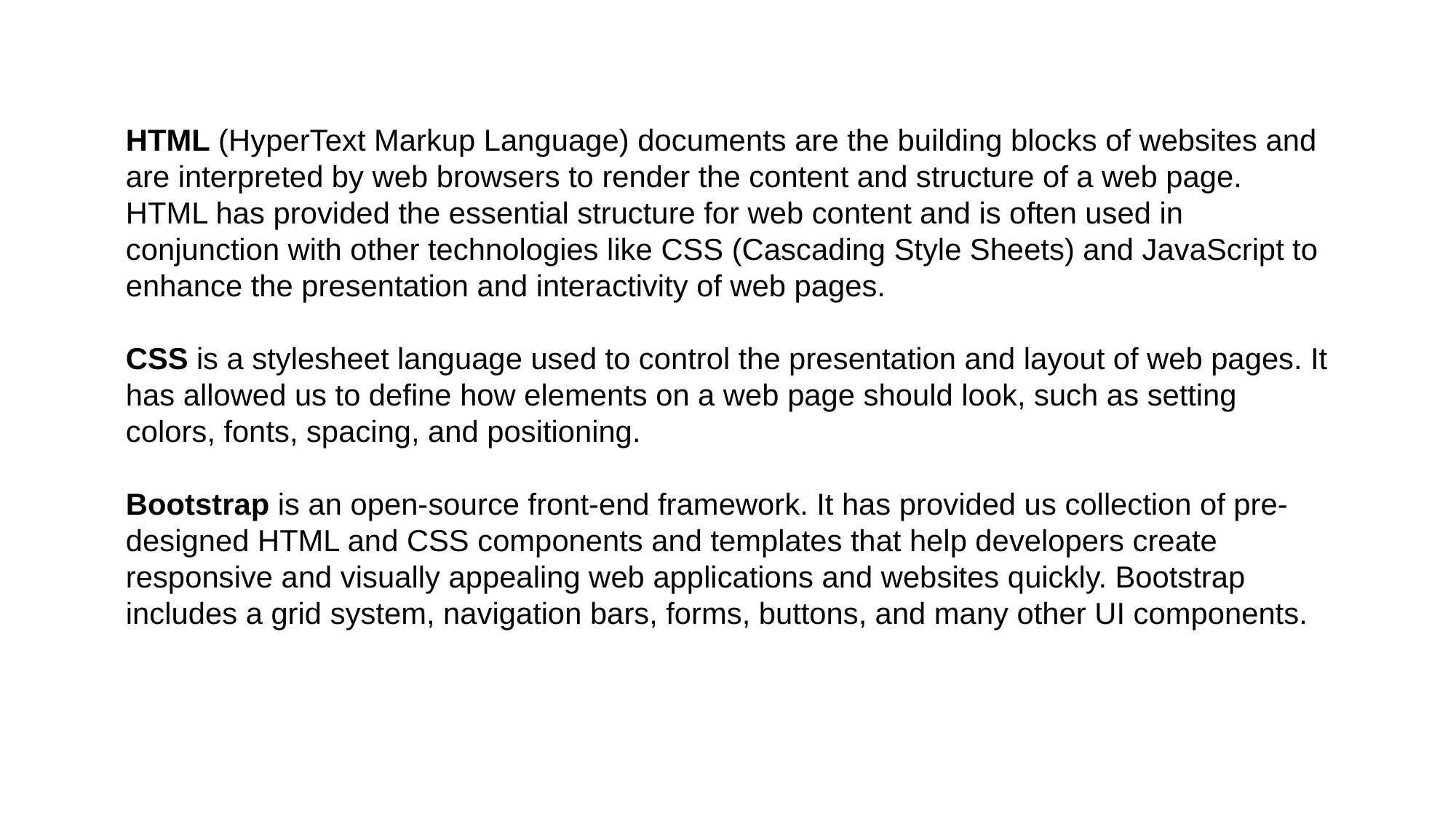

HTML (HyperText Markup Language) documents are the building blocks of websites and are interpreted by web browsers to render the content and structure of a web page. HTML has provided the essential structure for web content and is often used in conjunction with other technologies like CSS (Cascading Style Sheets) and JavaScript to enhance the presentation and interactivity of web pages.

CSS is a stylesheet language used to control the presentation and layout of web pages. It has allowed us to define how elements on a web page should look, such as setting colors, fonts, spacing, and positioning.

Bootstrap is an open-source front-end framework. It has provided us collection of pre-designed HTML and CSS components and templates that help developers create responsive and visually appealing web applications and websites quickly. Bootstrap includes a grid system, navigation bars, forms, buttons, and many other UI components.